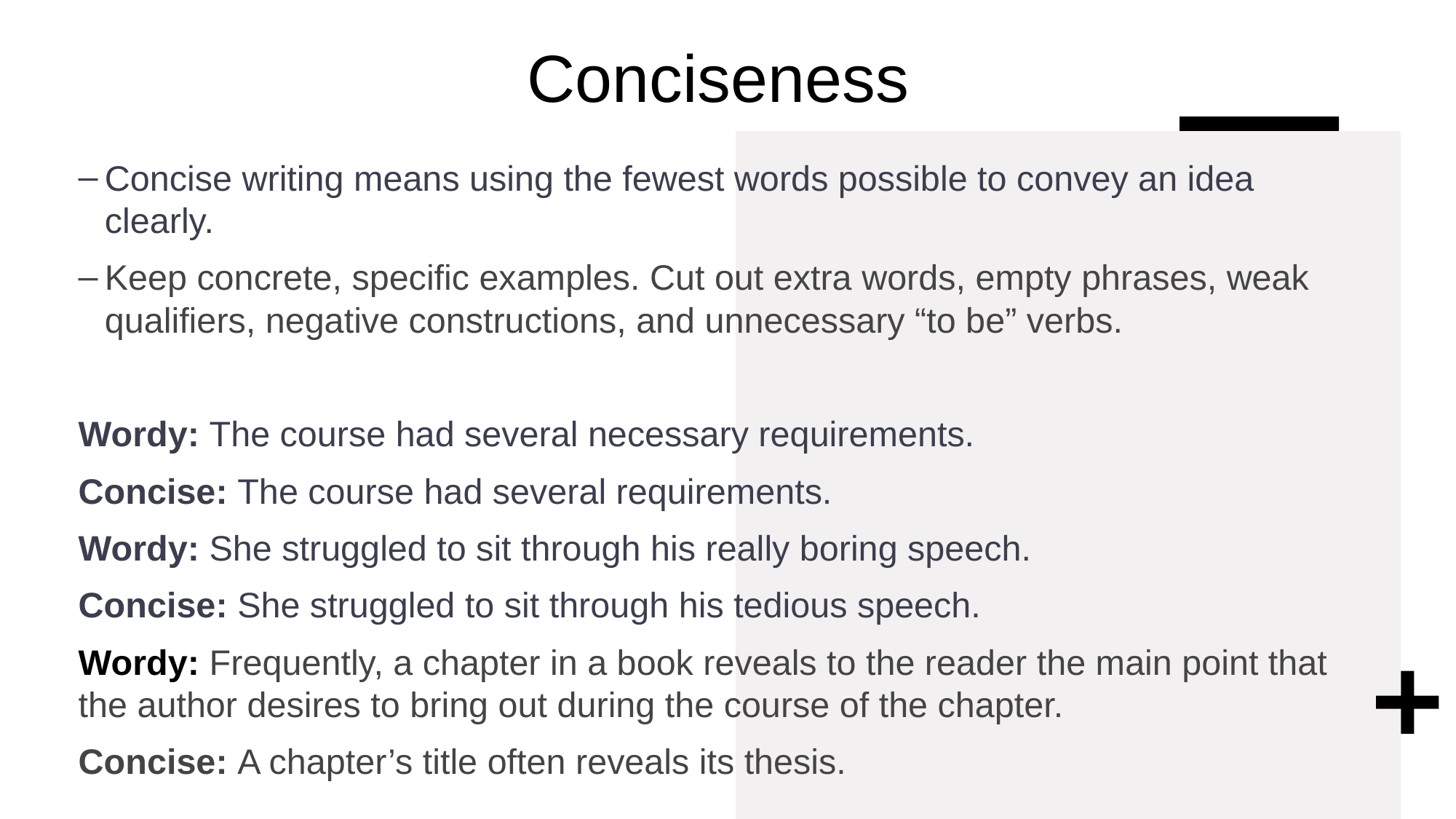

# Conciseness
Concise writing means using the fewest words possible to convey an idea clearly.
Keep concrete, specific examples. Cut out extra words, empty phrases, weak qualifiers, negative constructions, and unnecessary “to be” verbs.

Wordy: The course had several necessary requirements.
Concise: The course had several requirements.
Wordy: She struggled to sit through his really boring speech.
Concise: She struggled to sit through his tedious speech.
Wordy: Frequently, a chapter in a book reveals to the reader the main point that the author desires to bring out during the course of the chapter.
Concise: A chapter’s title often reveals its thesis.